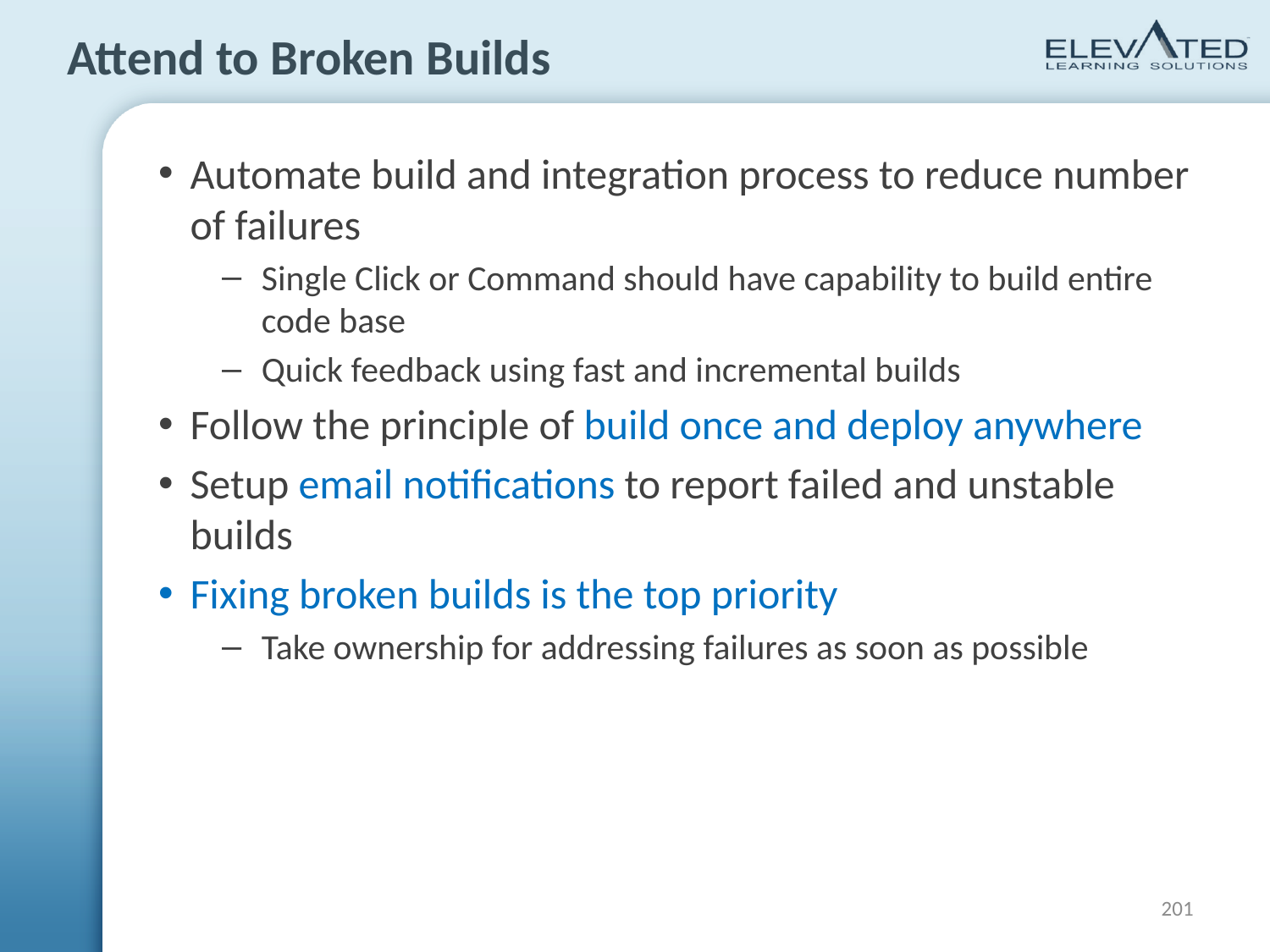

# Attend to Broken Builds
Automate build and integration process to reduce number of failures
Single Click or Command should have capability to build entire code base
Quick feedback using fast and incremental builds
Follow the principle of build once and deploy anywhere
Setup email notifications to report failed and unstable builds
Fixing broken builds is the top priority
Take ownership for addressing failures as soon as possible

201